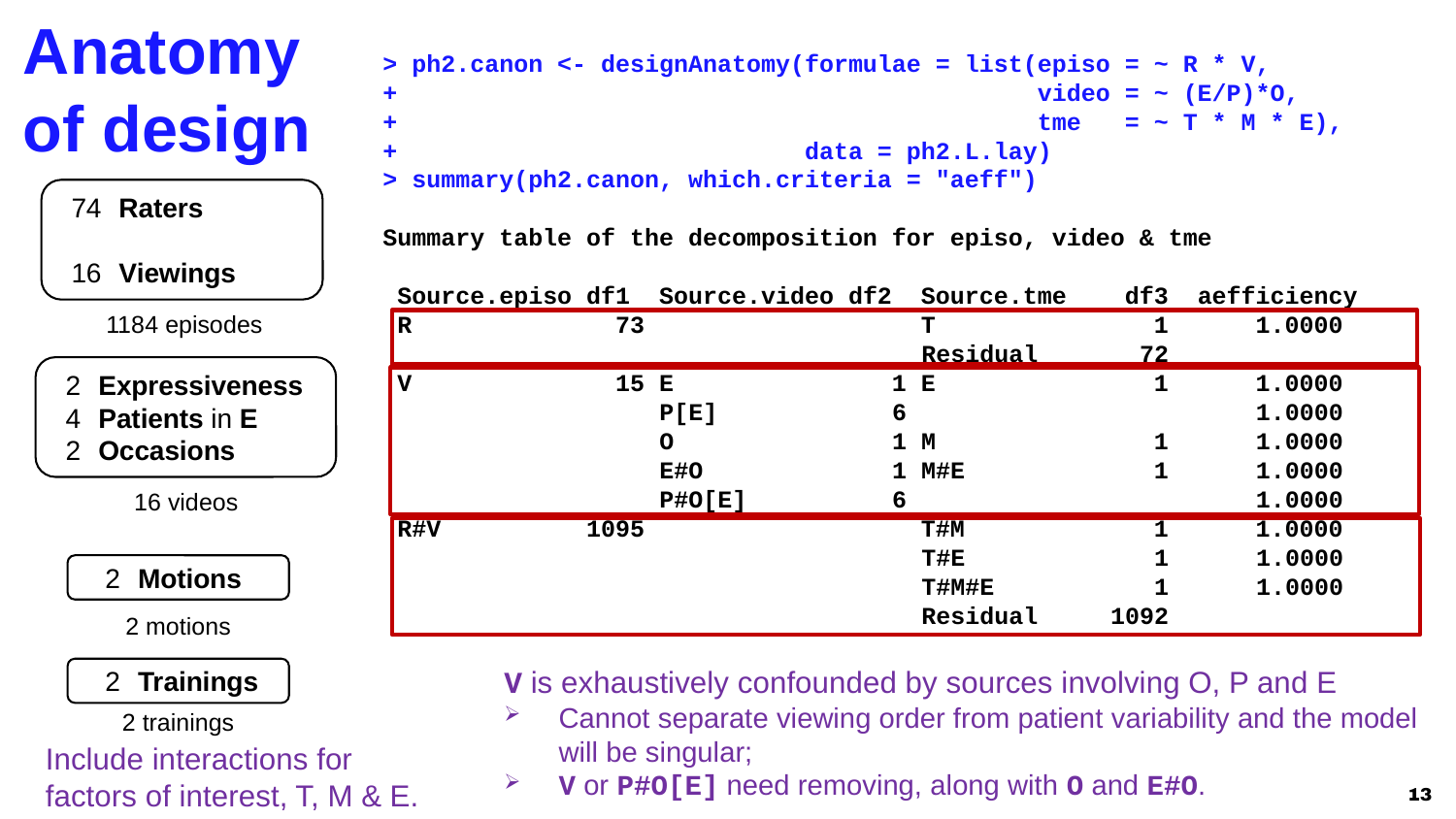

# Anatomy of design
> ph2.canon <- designAnatomy(formulae = list(episo = ~ R * V,
+                                            video = ~ (E/P)*O,
+                                            tme   = ~ T * M * E),
+                            data = ph2.L.lay)
> summary(ph2.canon, which.criteria = "aeff")

Summary table of the decomposition for episo, video & tme

 Source.episo df1  Source.video df2  Source.tme    df3  aefficiency
 R              73                   T               1      1.0000
                                     Residual       72
 V              15 E               1 E               1      1.0000
                   P[E]            6                        1.0000
                   O               1 M               1      1.0000
                   E#O             1 M#E             1      1.0000
                   P#O[E]          6                        1.0000
 R#V          1095                   T#M             1      1.0000
                                     T#E             1      1.0000
                                     T#M#E           1      1.0000
                                     Residual     1092
74	Raters

16	Viewings
1184 episodes

2	Expressiveness
4	Patients in E
2	Occasions
16 videos

2	Motions
2 motions
2	Trainings
2 trainings
V is exhaustively confounded by sources involving O, P and E
Cannot separate viewing order from patient variability and the model will be singular;
V or P#O[E] need removing, along with O and E#O.
Include interactions for factors of interest, T, M & E.
13